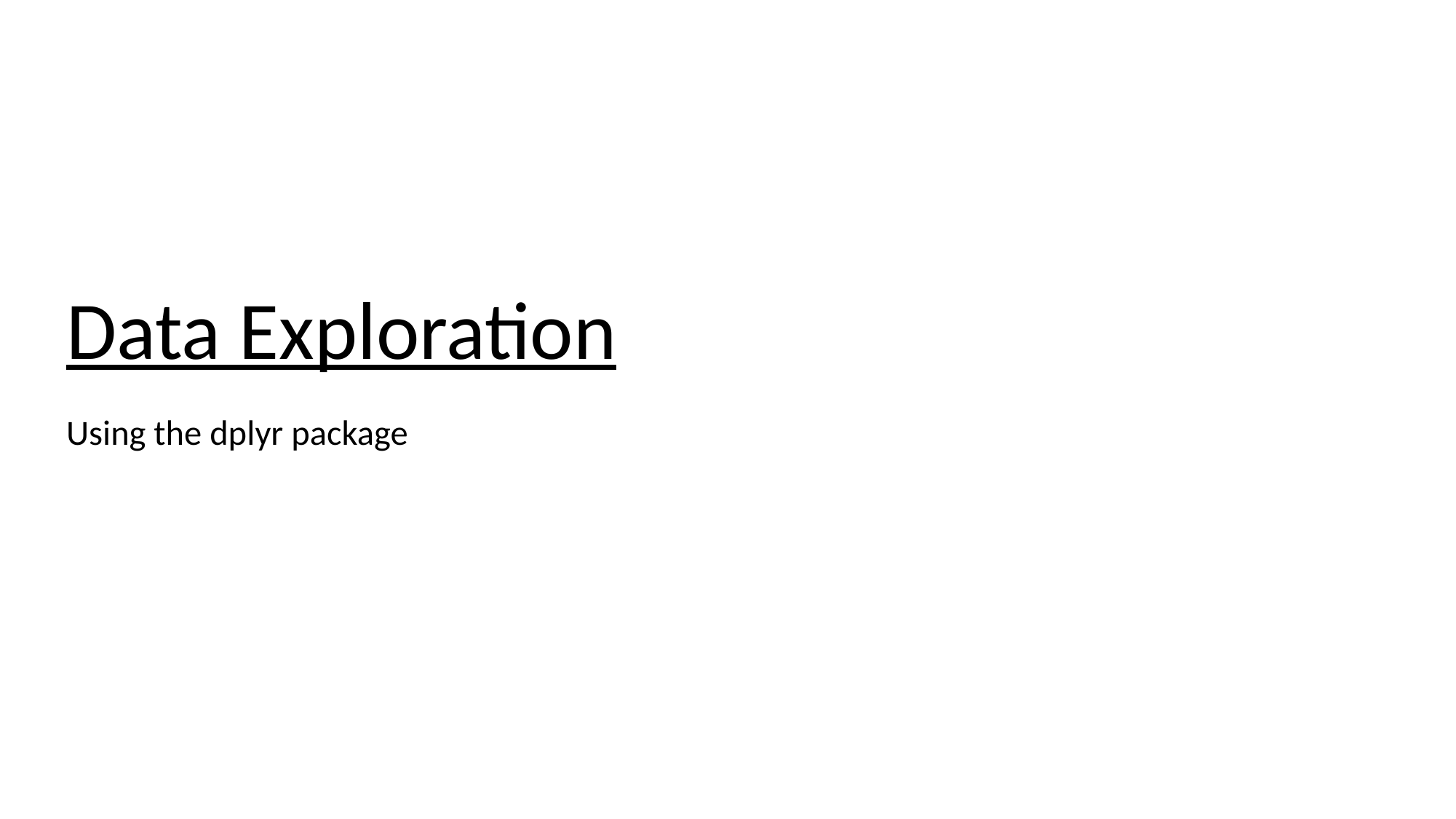

# Data Exploration
Using the dplyr package